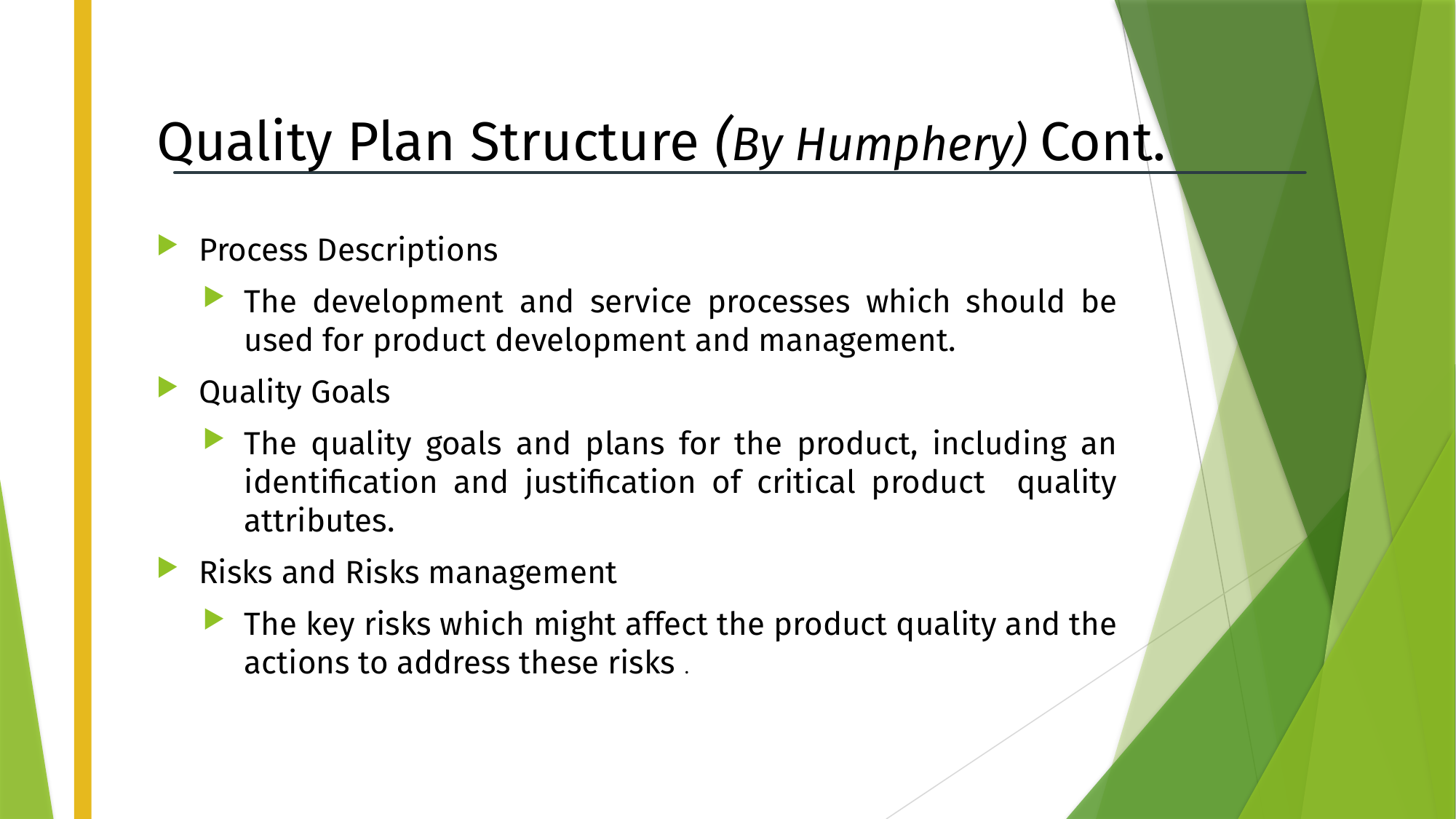

# Quality Plan Structure (By Humphery) Cont.
Process Descriptions
The development and service processes which should be used for product development and management.
Quality Goals
The quality goals and plans for the product, including an identification and justification of critical product  quality attributes.
Risks and Risks management
The key risks which might affect the product quality and the actions to address these risks .